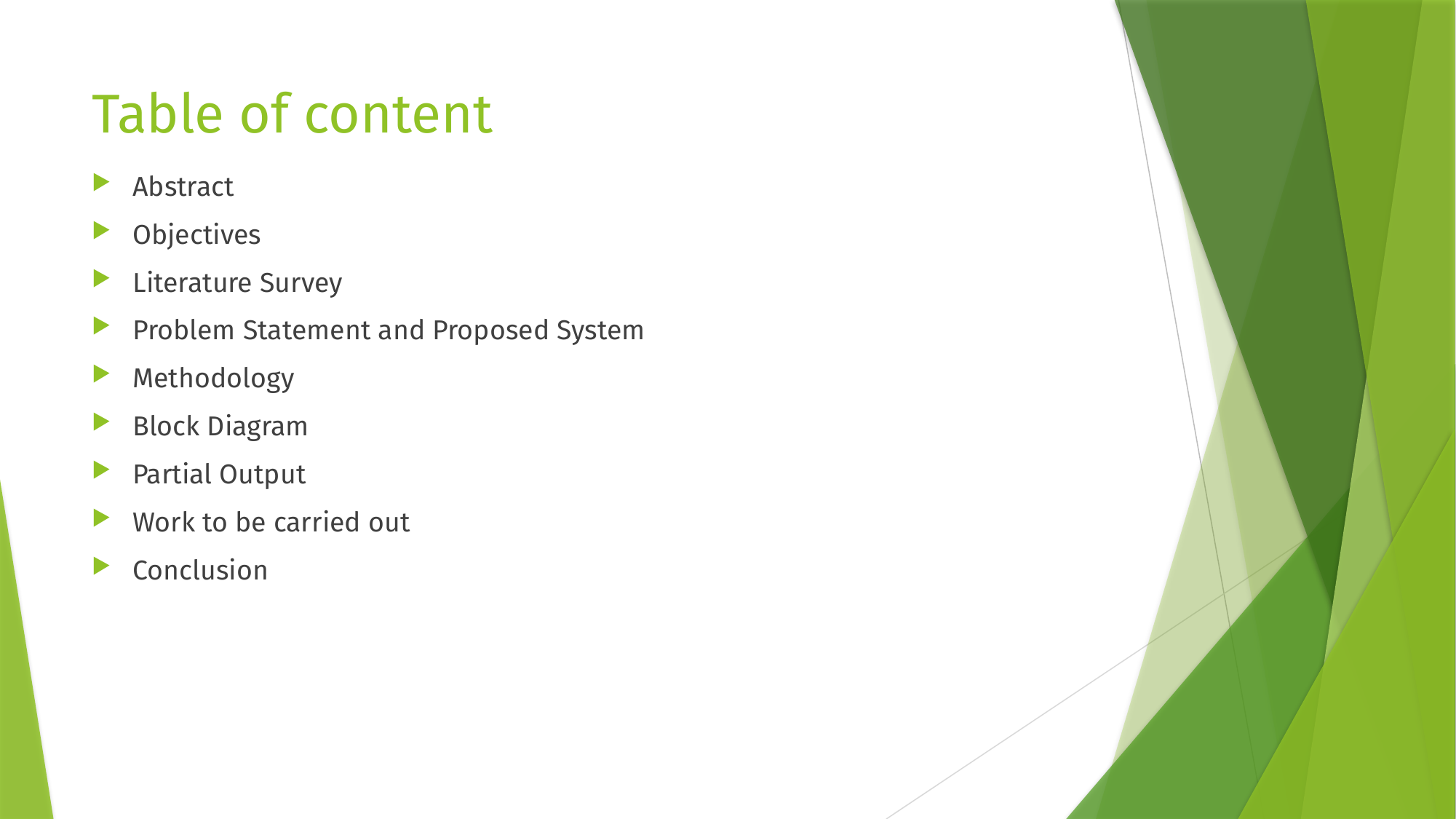

# Table of content
Abstract
Objectives
Literature Survey
Problem Statement and Proposed System
Methodology
Block Diagram
Partial Output
Work to be carried out
Conclusion